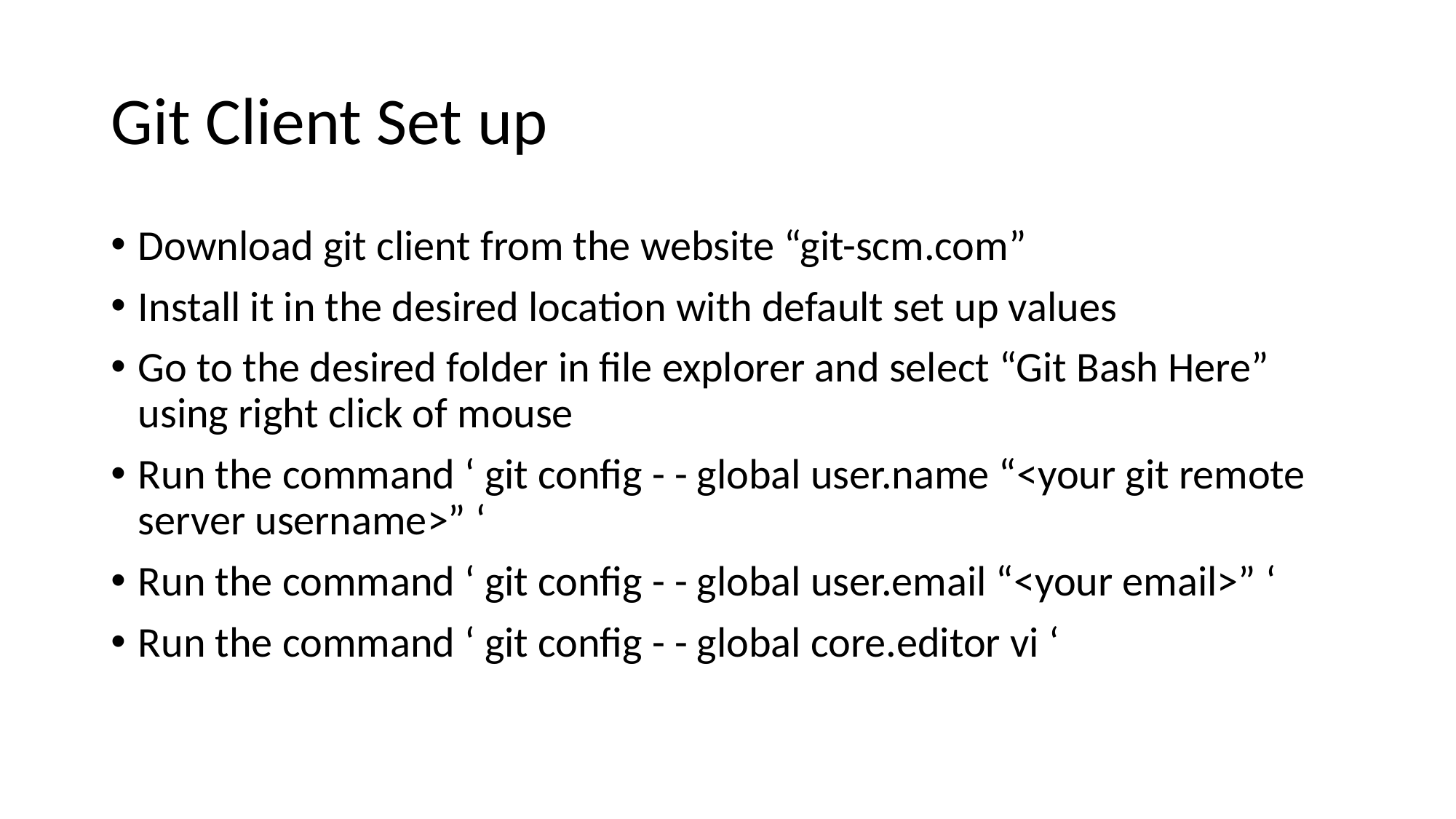

# Git Client Set up
Download git client from the website “git-scm.com”
Install it in the desired location with default set up values
Go to the desired folder in file explorer and select “Git Bash Here” using right click of mouse
Run the command ‘ git config - - global user.name “<your git remote server username>” ‘
Run the command ‘ git config - - global user.email “<your email>” ‘
Run the command ‘ git config - - global core.editor vi ‘